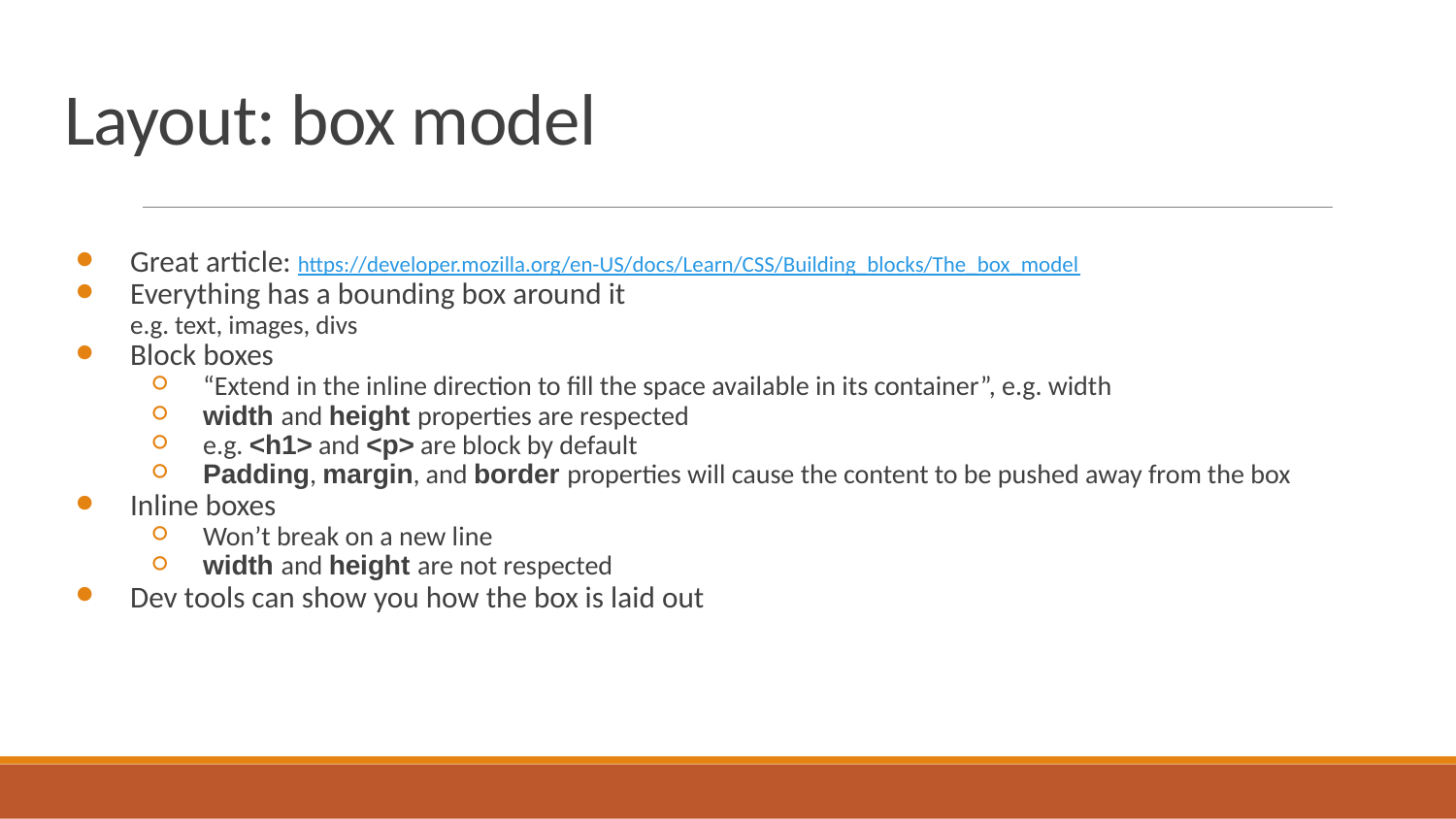

# Layout: box model
Great article: https://developer.mozilla.org/en-US/docs/Learn/CSS/Building_blocks/The_box_model
Everything has a bounding box around it
e.g. text, images, divs
Block boxes
“Extend in the inline direction to fill the space available in its container”, e.g. width
width and height properties are respected
e.g. <h1> and <p> are block by default
Padding, margin, and border properties will cause the content to be pushed away from the box
Inline boxes
Won’t break on a new line
width and height are not respected
Dev tools can show you how the box is laid out